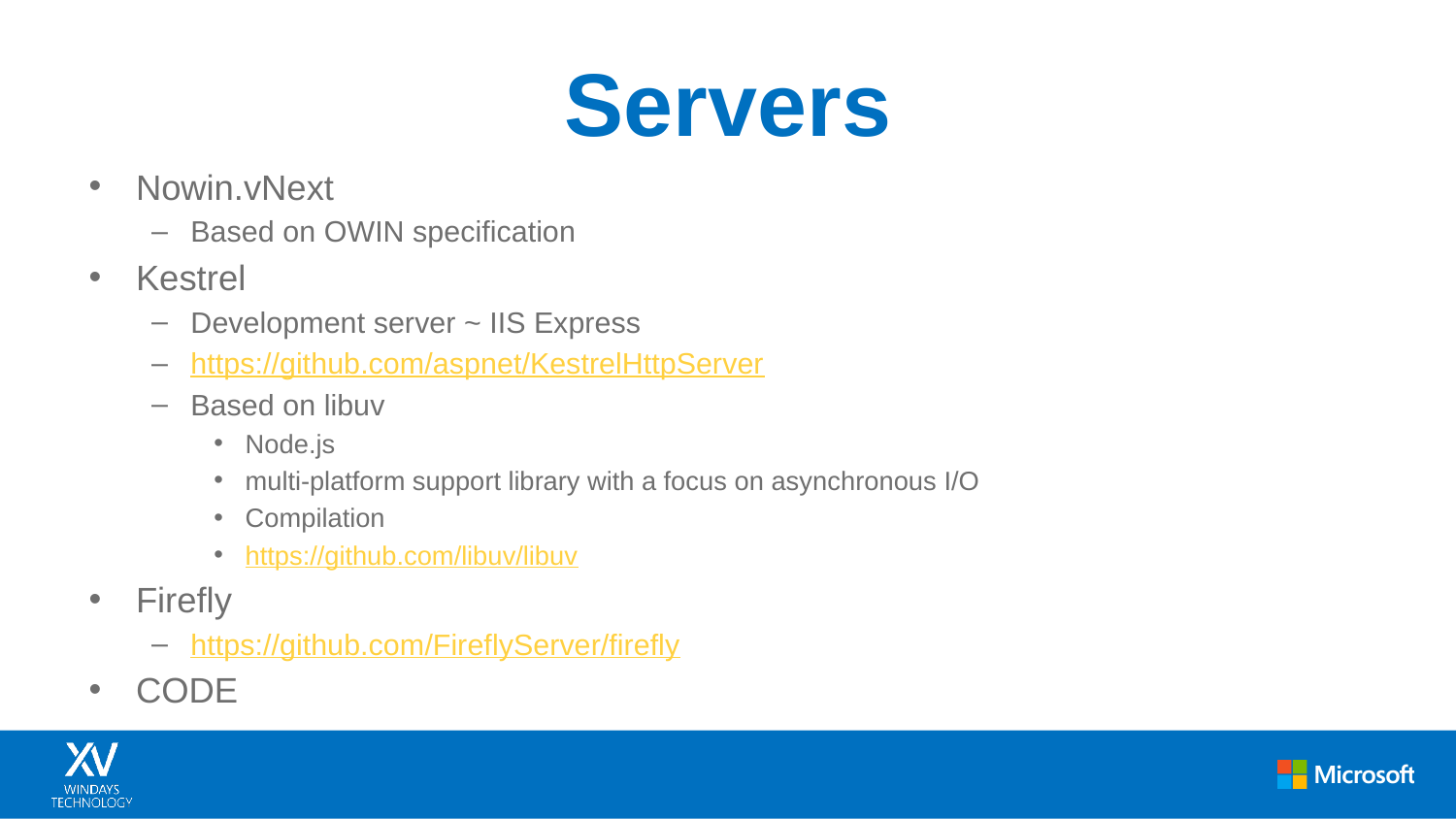

# Servers
Nowin.vNext
Based on OWIN specification
Kestrel
Development server ~ IIS Express
https://github.com/aspnet/KestrelHttpServer
Based on libuv
Node.js
multi-platform support library with a focus on asynchronous I/O
Compilation
https://github.com/libuv/libuv
Firefly
https://github.com/FireflyServer/firefly
CODE